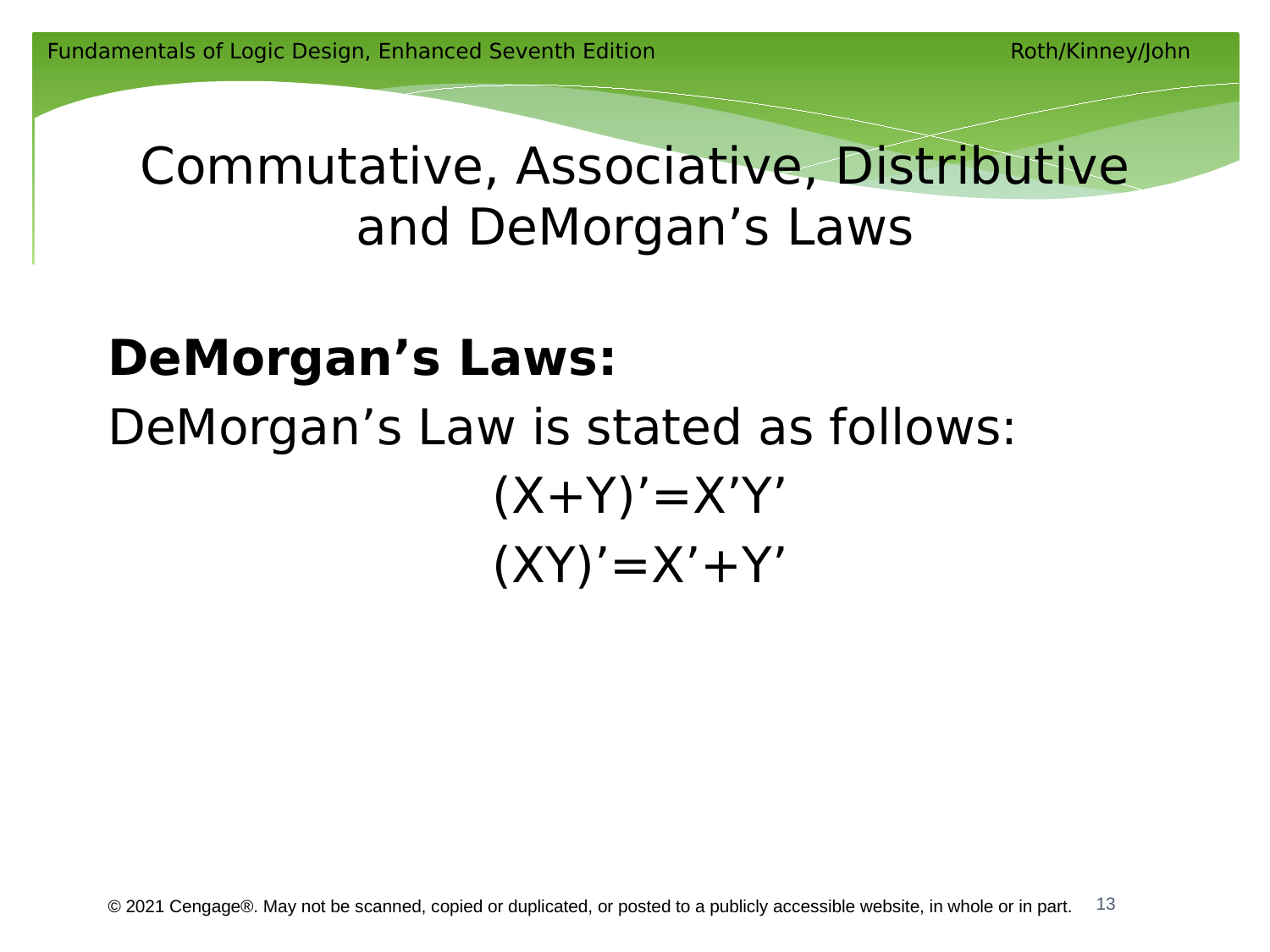

# Commutative, Associative, Distributive and DeMorgan’s Laws
DeMorgan’s Laws:
DeMorgan’s Law is stated as follows:
(X+Y)’=X’Y’
(XY)’=X’+Y’

13